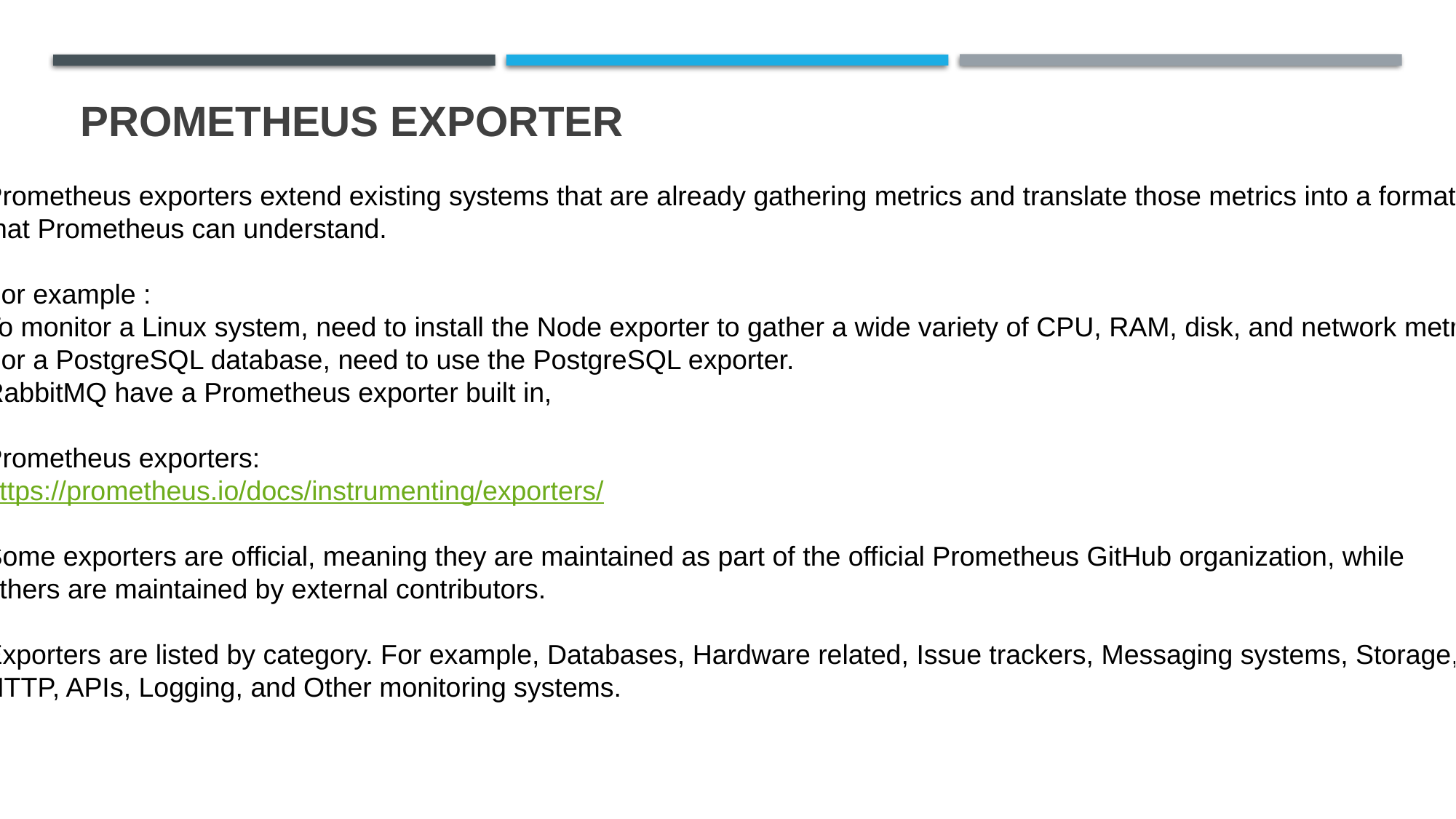

# Prometheus exporter
Prometheus exporters extend existing systems that are already gathering metrics and translate those metrics into a format
that Prometheus can understand.

For example :
To monitor a Linux system, need to install the Node exporter to gather a wide variety of CPU, RAM, disk, and network metrics.
For a PostgreSQL database, need to use the PostgreSQL exporter.
RabbitMQ have a Prometheus exporter built in,

Prometheus exporters:
https://prometheus.io/docs/instrumenting/exporters/

Some exporters are official, meaning they are maintained as part of the official Prometheus GitHub organization, while
others are maintained by external contributors.

Exporters are listed by category. For example, Databases, Hardware related, Issue trackers, Messaging systems, Storage,
HTTP, APIs, Logging, and Other monitoring systems.